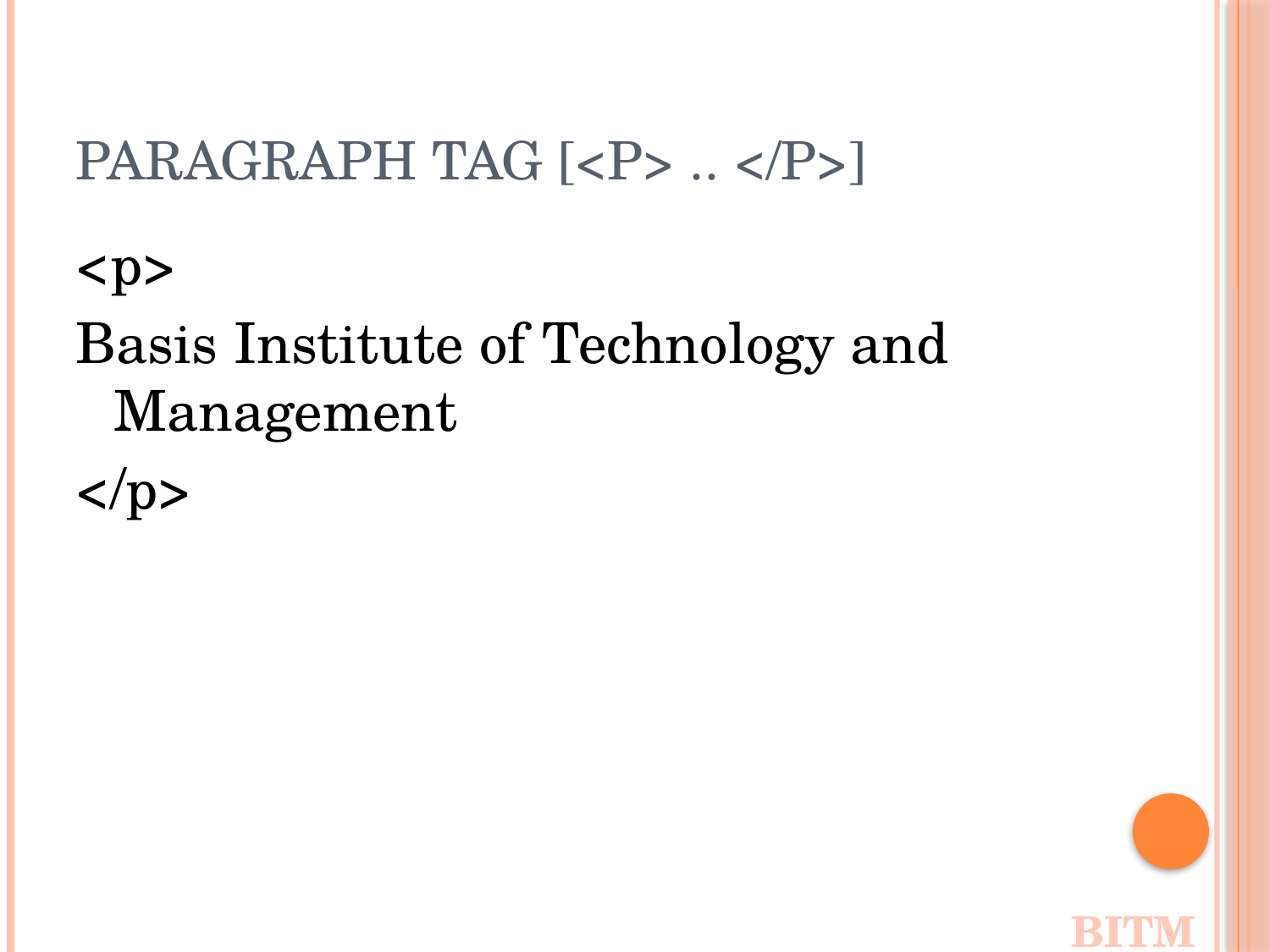

# Paragraph Tag [<p> .. </p>]
<p>
Basis Institute of Technology and Management
</p>
BITM
BITM
BITM